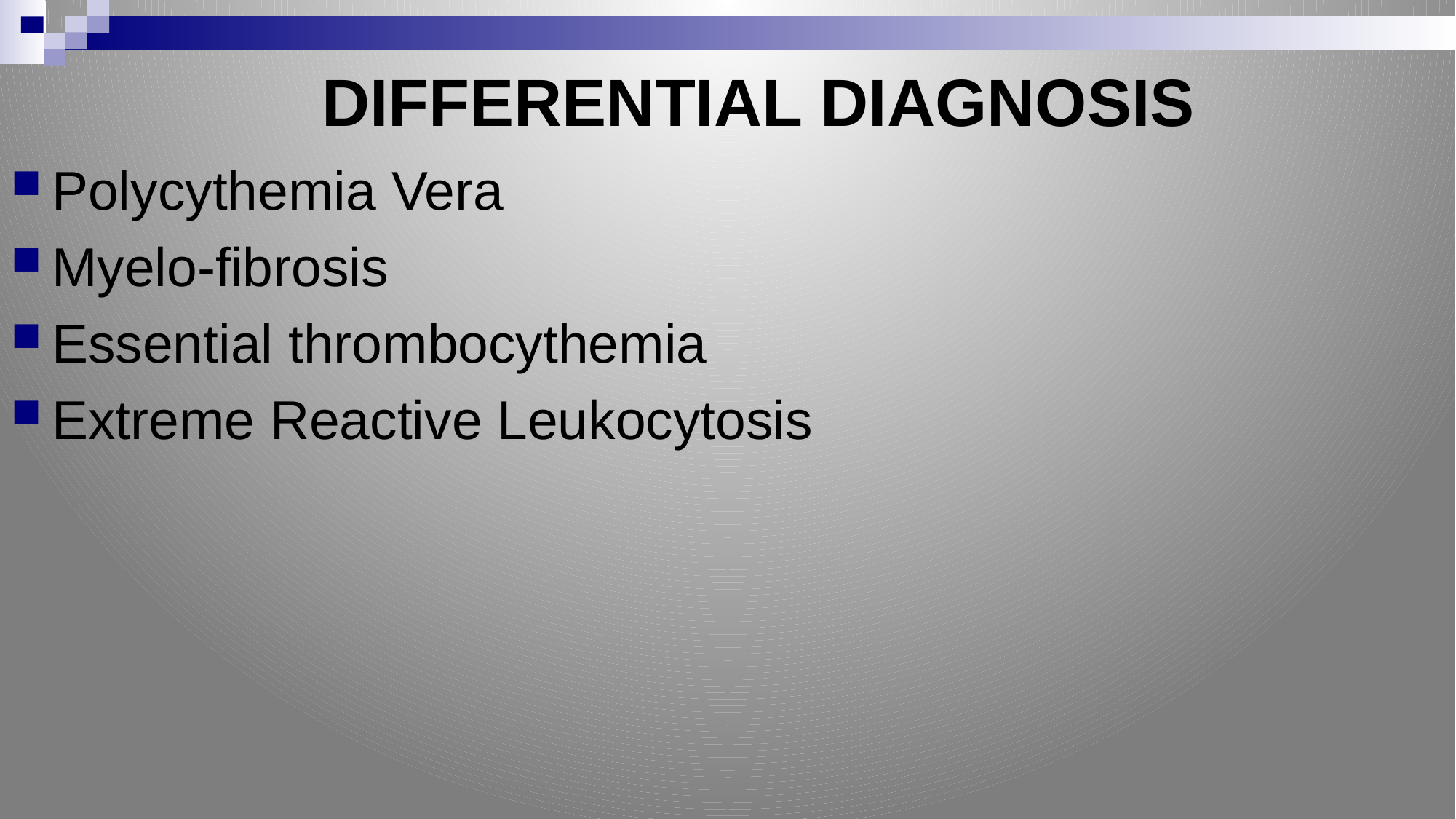

# DIFFERENTIAL DIAGNOSIS
Polycythemia Vera
Myelo-fibrosis
Essential thrombocythemia
Extreme Reactive Leukocytosis